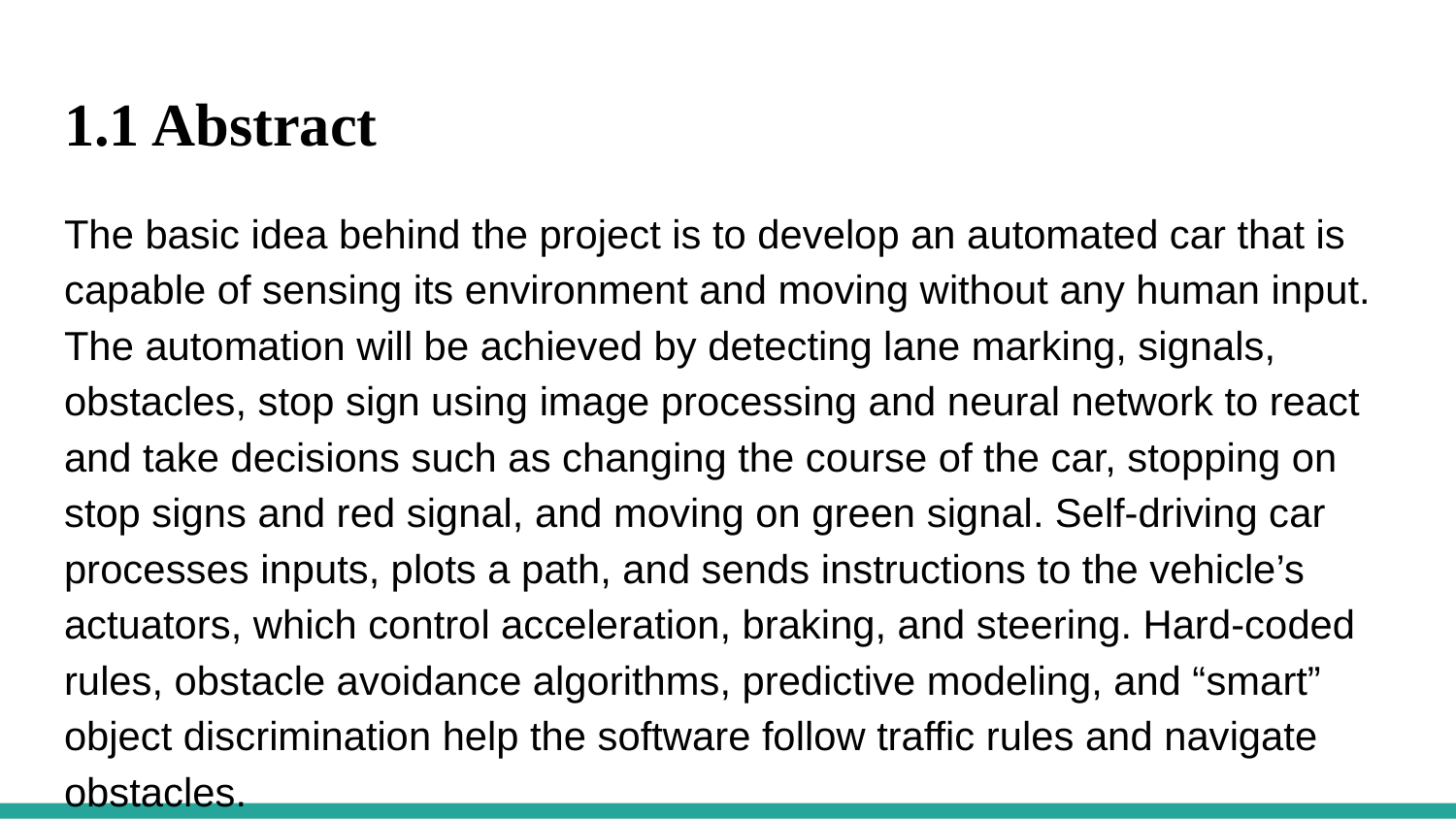

# 1.1 Abstract
The basic idea behind the project is to develop an automated car that is capable of sensing its environment and moving without any human input. The automation will be achieved by detecting lane marking, signals, obstacles, stop sign using image processing and neural network to react and take decisions such as changing the course of the car, stopping on stop signs and red signal, and moving on green signal. Self-driving car processes inputs, plots a path, and sends instructions to the vehicle’s actuators, which control acceleration, braking, and steering. Hard-coded rules, obstacle avoidance algorithms, predictive modeling, and “smart” object discrimination help the software follow traffic rules and navigate obstacles.